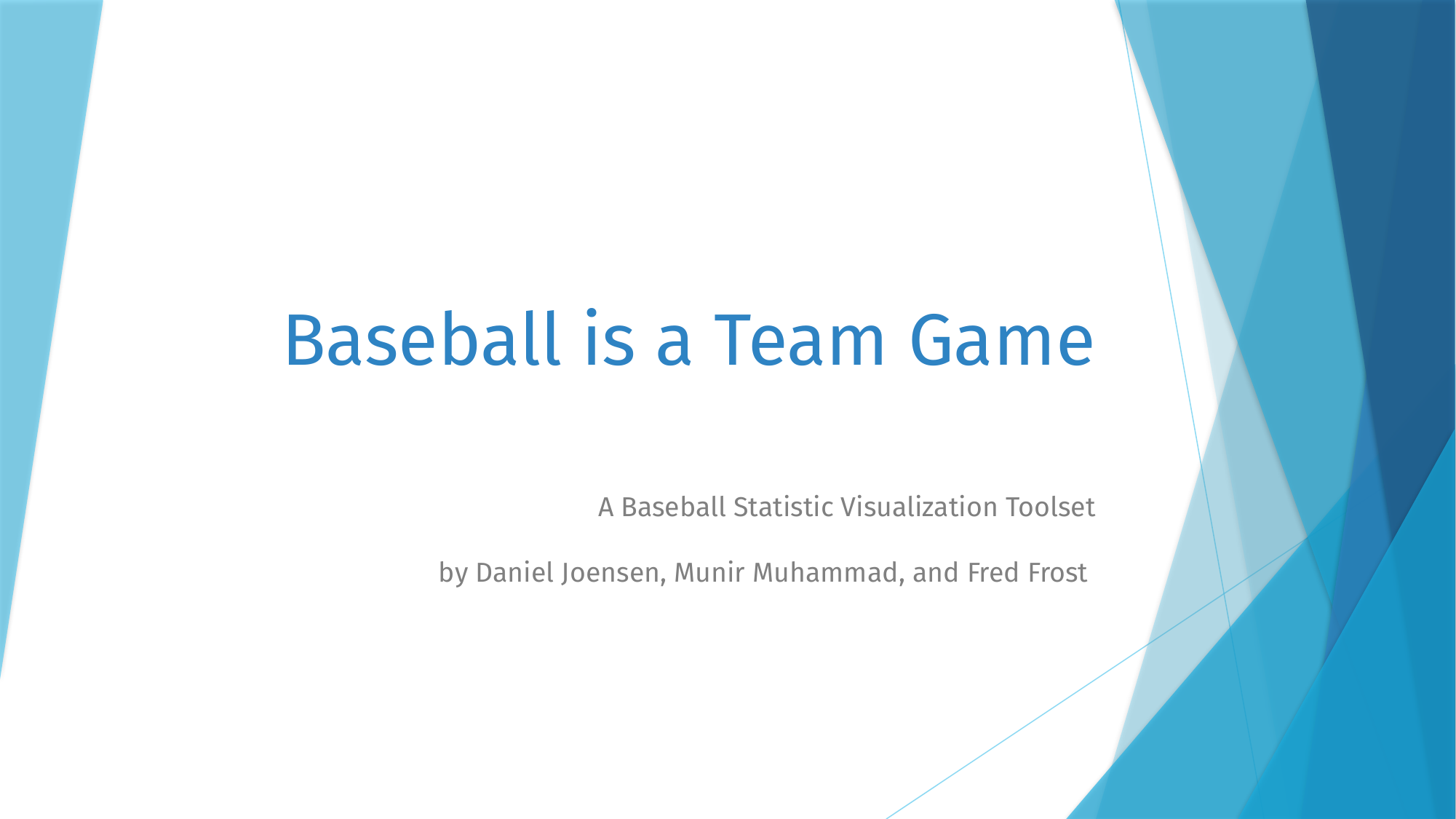

# Baseball is a Team Game
A Baseball Statistic Visualization Toolset
by Daniel Joensen, Munir Muhammad, and Fred Frost